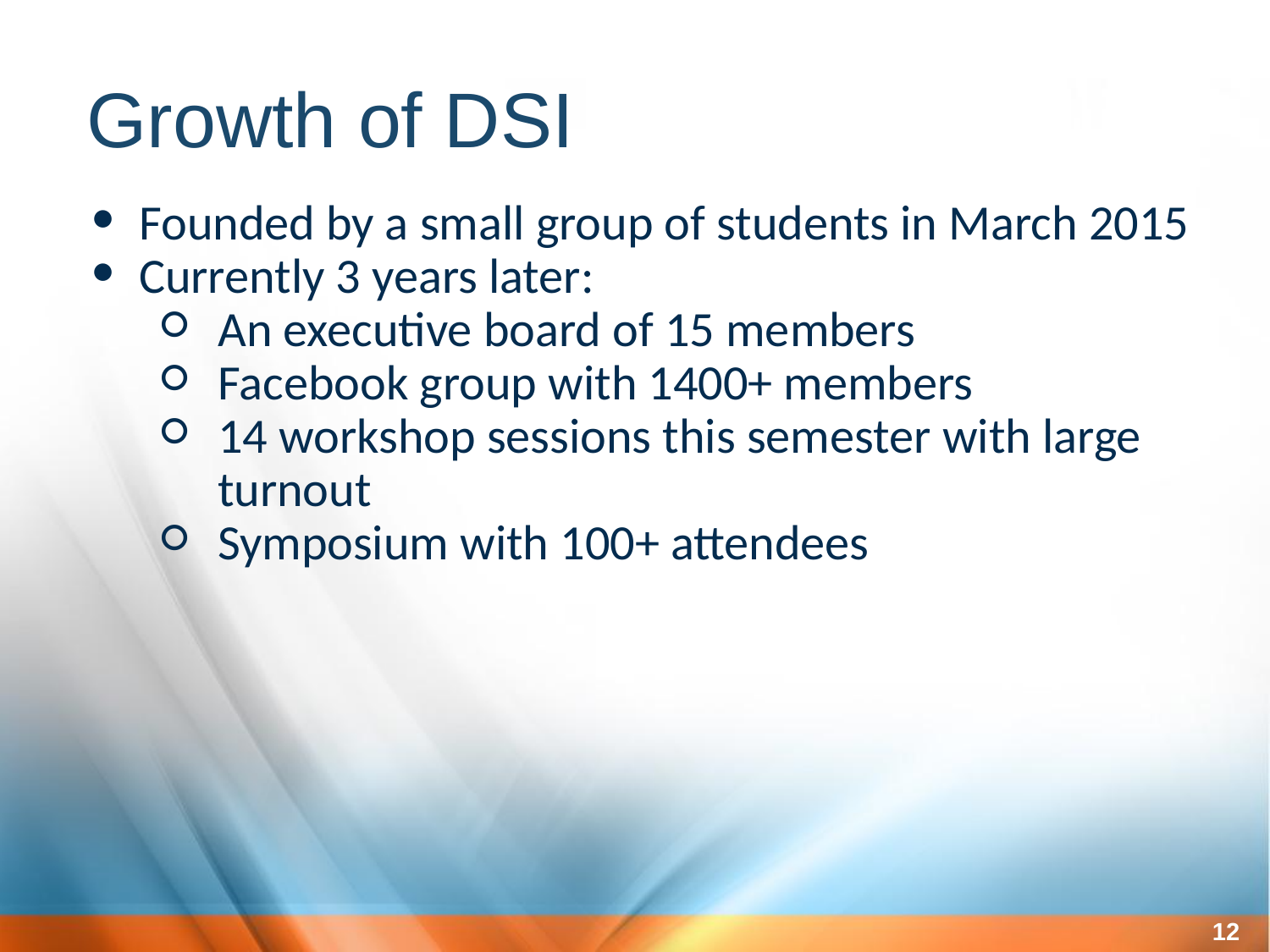

Growth of DSI
Founded by a small group of students in March 2015
Currently 3 years later:
An executive board of 15 members
Facebook group with 1400+ members
14 workshop sessions this semester with large turnout
Symposium with 100+ attendees